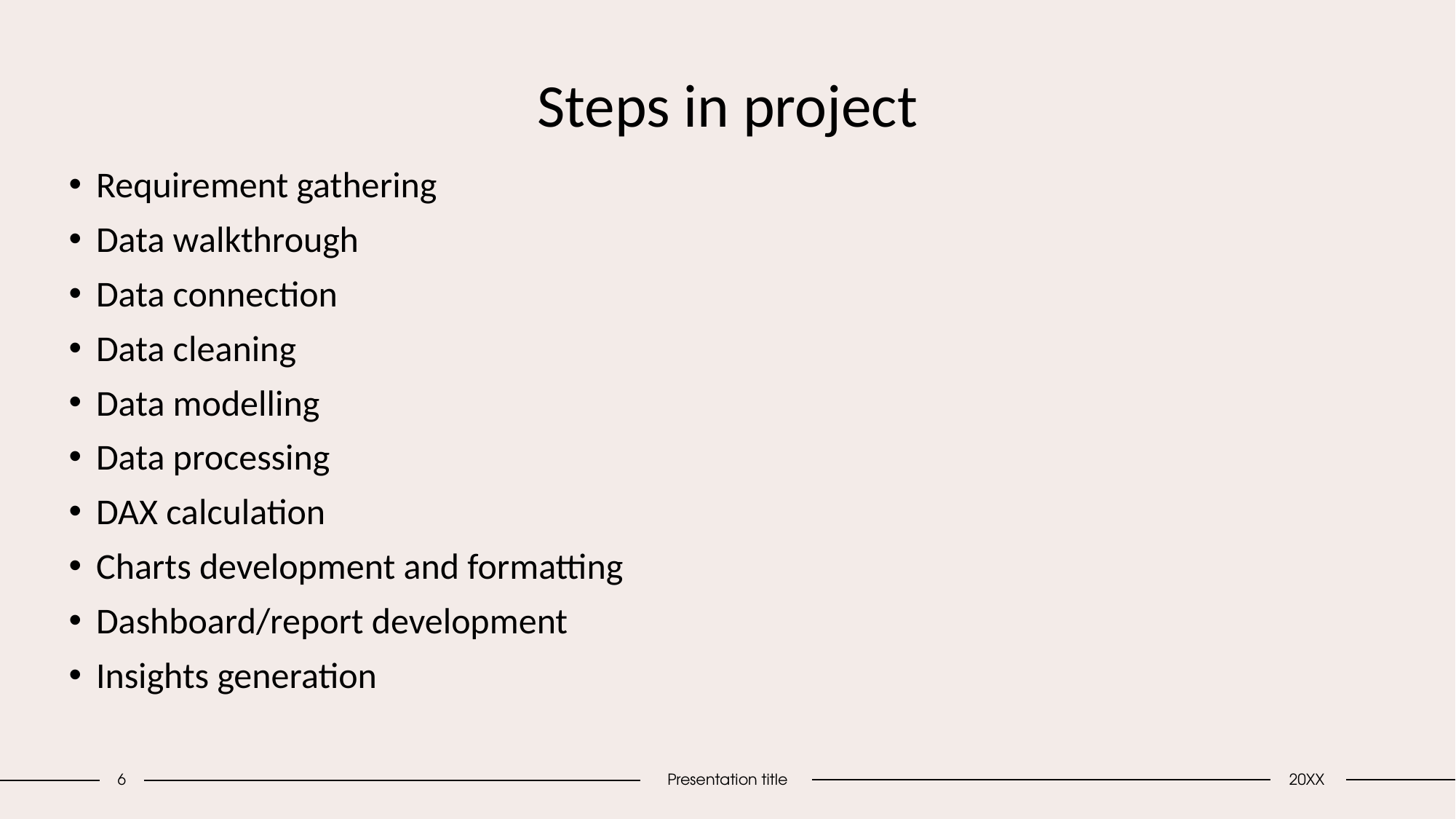

# Steps in project
Requirement gathering
Data walkthrough
Data connection
Data cleaning
Data modelling
Data processing
DAX calculation
Charts development and formatting
Dashboard/report development
Insights generation

6
Presentation title
20XX